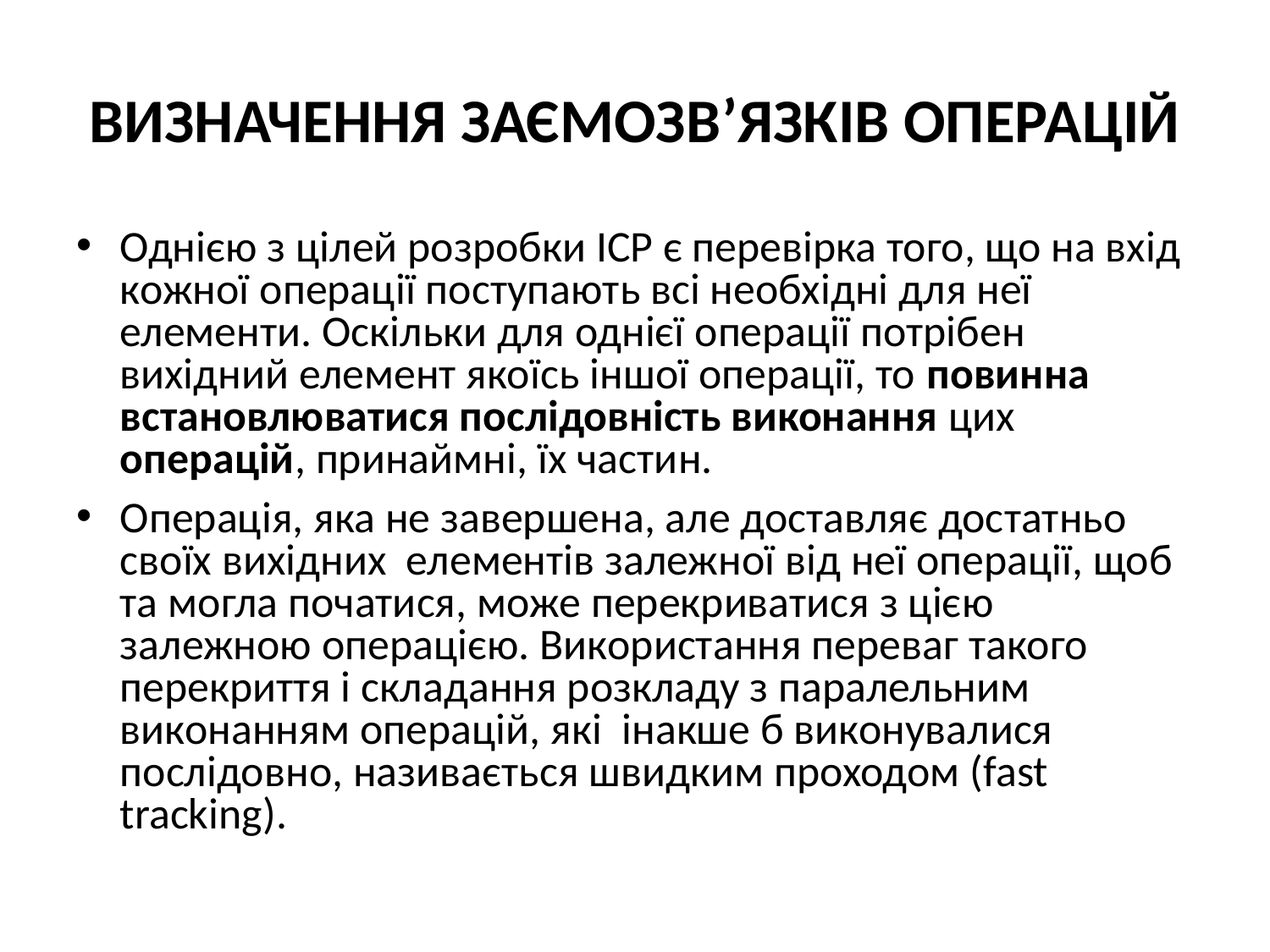

# ВИЗНАЧЕННЯ ЗАЄМОЗВ’ЯЗКІВ ОПЕРАЦІЙ
Однією з цілей розробки ІСР є перевірка того, що на вхід кожної операції поступають всі необхідні для неї елементи. Оскільки для однієї операції потрібен вихідний елемент якоїсь іншої операції, то повинна встановлюватися послідовність виконання цих операцій, принаймні, їх частин.

Операція, яка не завершена, але доставляє достатньо своїх вихідних  елементів залежної від неї операції, щоб та могла початися, може перекриватися з цією залежною операцією. Використання переваг такого  перекриття і складання розкладу з паралельним виконанням операцій, які  інакше б виконувалися послідовно, називається швидким проходом (fast  tracking).